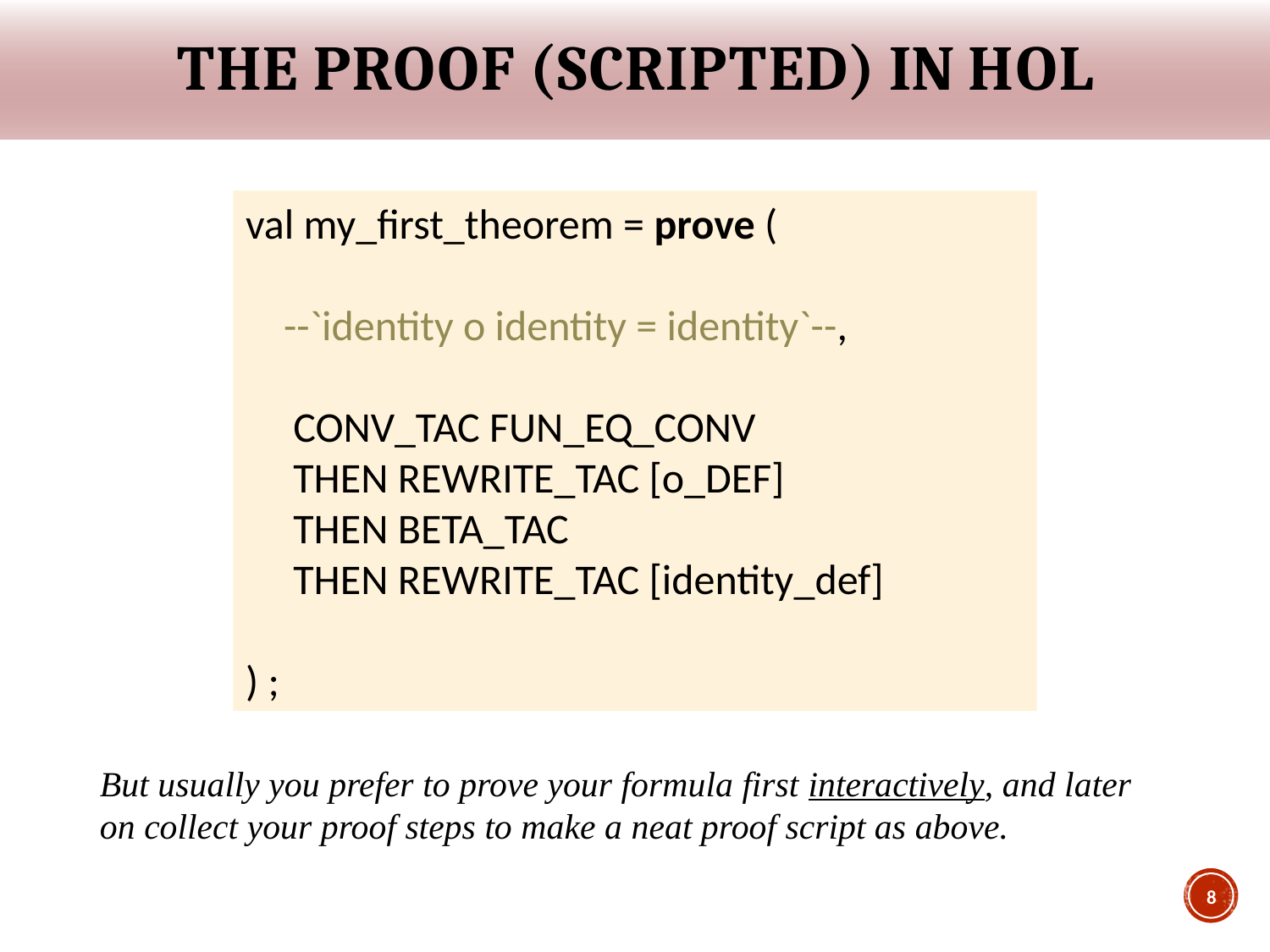

# The proof (scripted) in HOL
val my_first_theorem = prove (
    --`identity o identity = identity`--,
     CONV_TAC FUN_EQ_CONV
     THEN REWRITE_TAC [o_DEF]
     THEN BETA_TAC
     THEN REWRITE_TAC [identity_def]

) ;
But usually you prefer to prove your formula first interactively, and later on collect your proof steps to make a neat proof script as above.

8